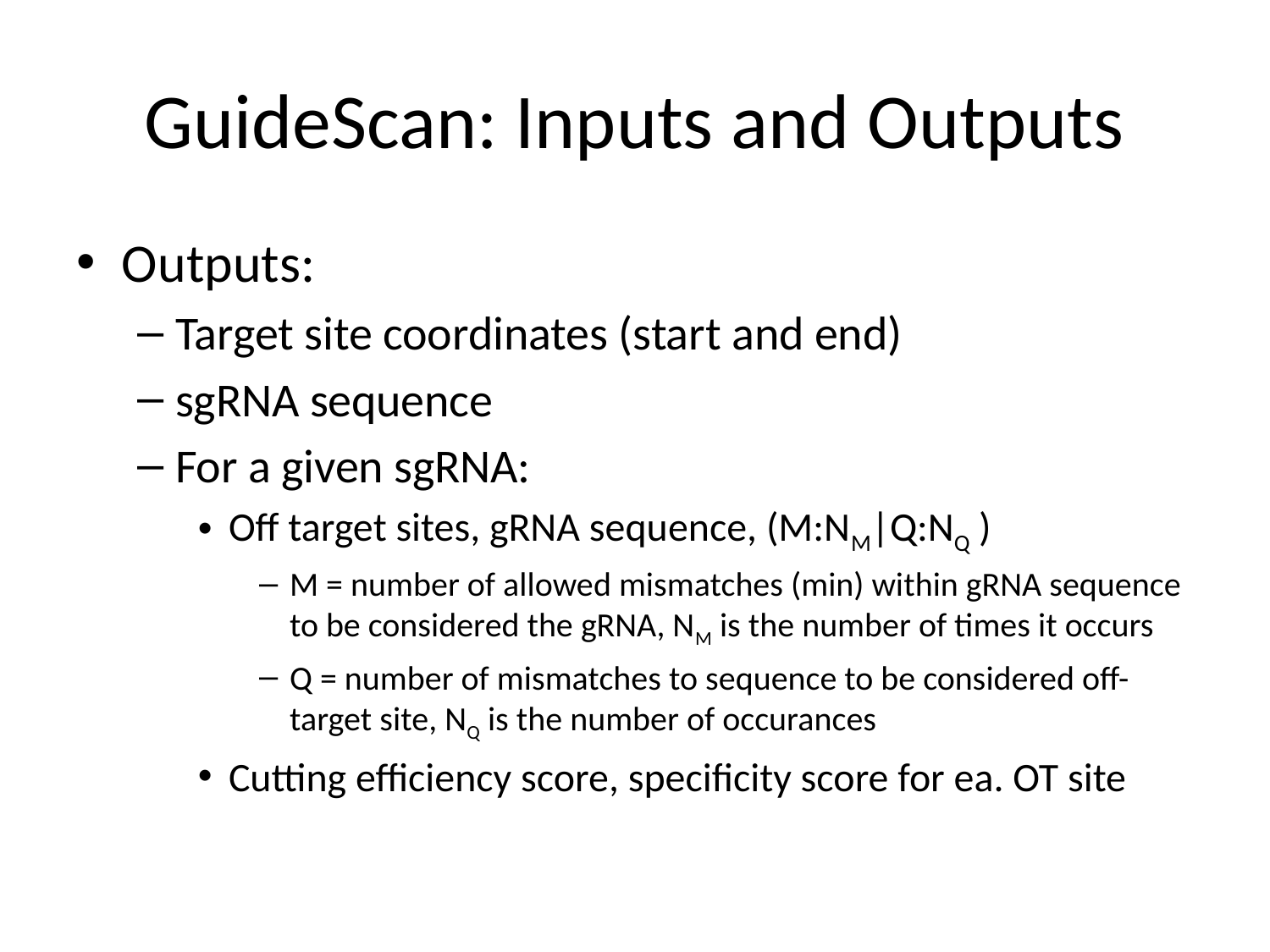

# GuideScan: Inputs and Outputs
Outputs:
Target site coordinates (start and end)
sgRNA sequence
For a given sgRNA:
Off target sites, gRNA sequence, (M:NM|Q:NQ )
M = number of allowed mismatches (min) within gRNA sequence to be considered the gRNA, NM is the number of times it occurs
Q = number of mismatches to sequence to be considered off-target site, NQ is the number of occurances
Cutting efficiency score, specificity score for ea. OT site